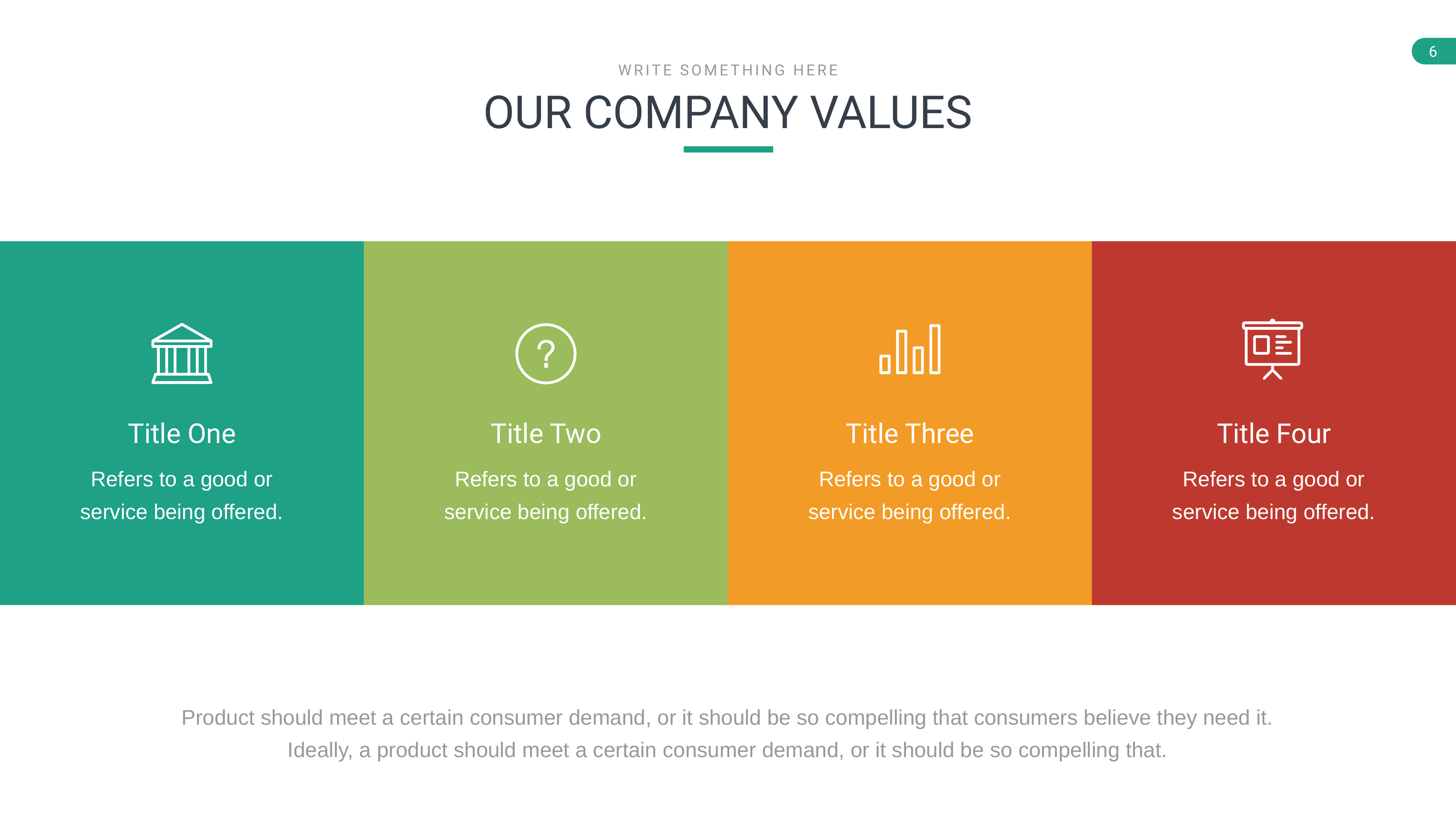

WRITE SOMETHING HERE
OUR COMPANY VALUES

Title One
Title Two
Title Three
Title Four
Refers to a good or service being offered.
Refers to a good or service being offered.
Refers to a good or service being offered.
Refers to a good or service being offered.
Product should meet a certain consumer demand, or it should be so compelling that consumers believe they need it. Ideally, a product should meet a certain consumer demand, or it should be so compelling that.